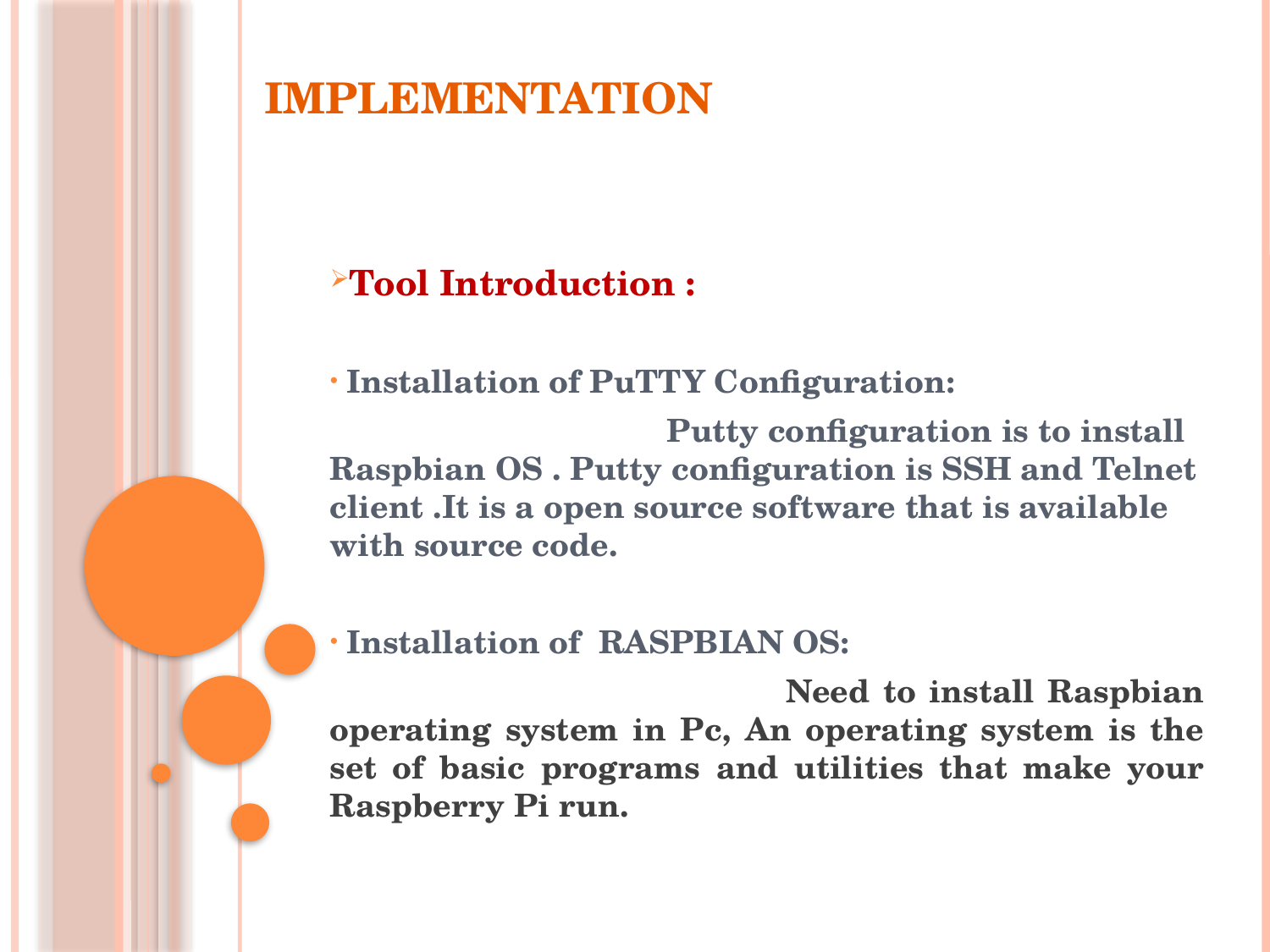

# Implementation
Tool Introduction :

 Installation of PuTTY Configuration:
                                     Putty configuration is to install Raspbian OS . Putty configuration is SSH and Telnet client .It is a open source software that is available with source code.

 Installation of  RASPBIAN OS:
                                  Need to install Raspbian operating system in Pc, An operating system is the set of basic programs and utilities that make your Raspberry Pi run.